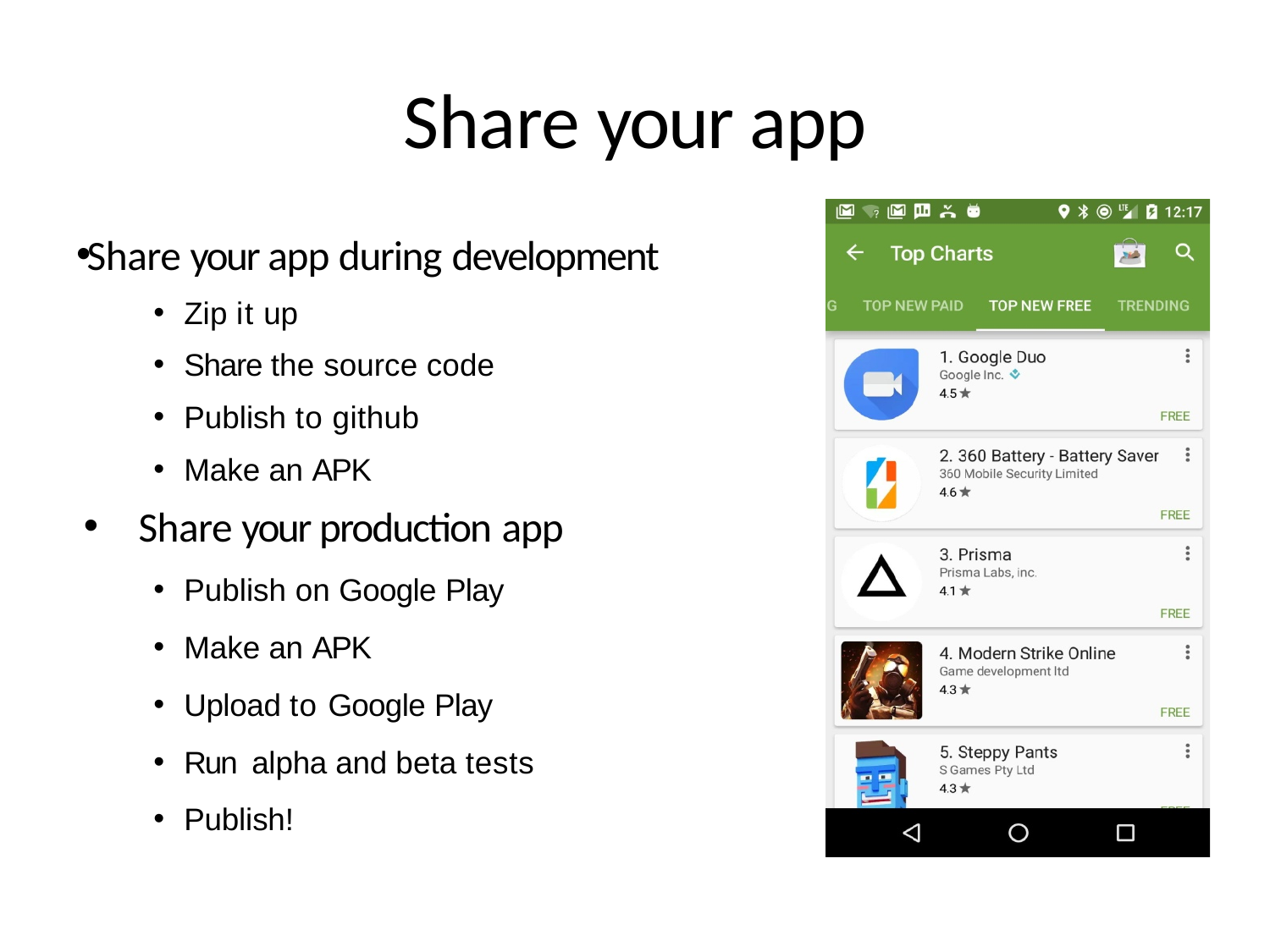

# Share your app

Share your app during development
Zip it up
Share the source code
Publish to github
Make an APK
Share your production app
Publish on Google Play
Make an APK
Upload to Google Play
Run  alpha and beta tests
Publish!